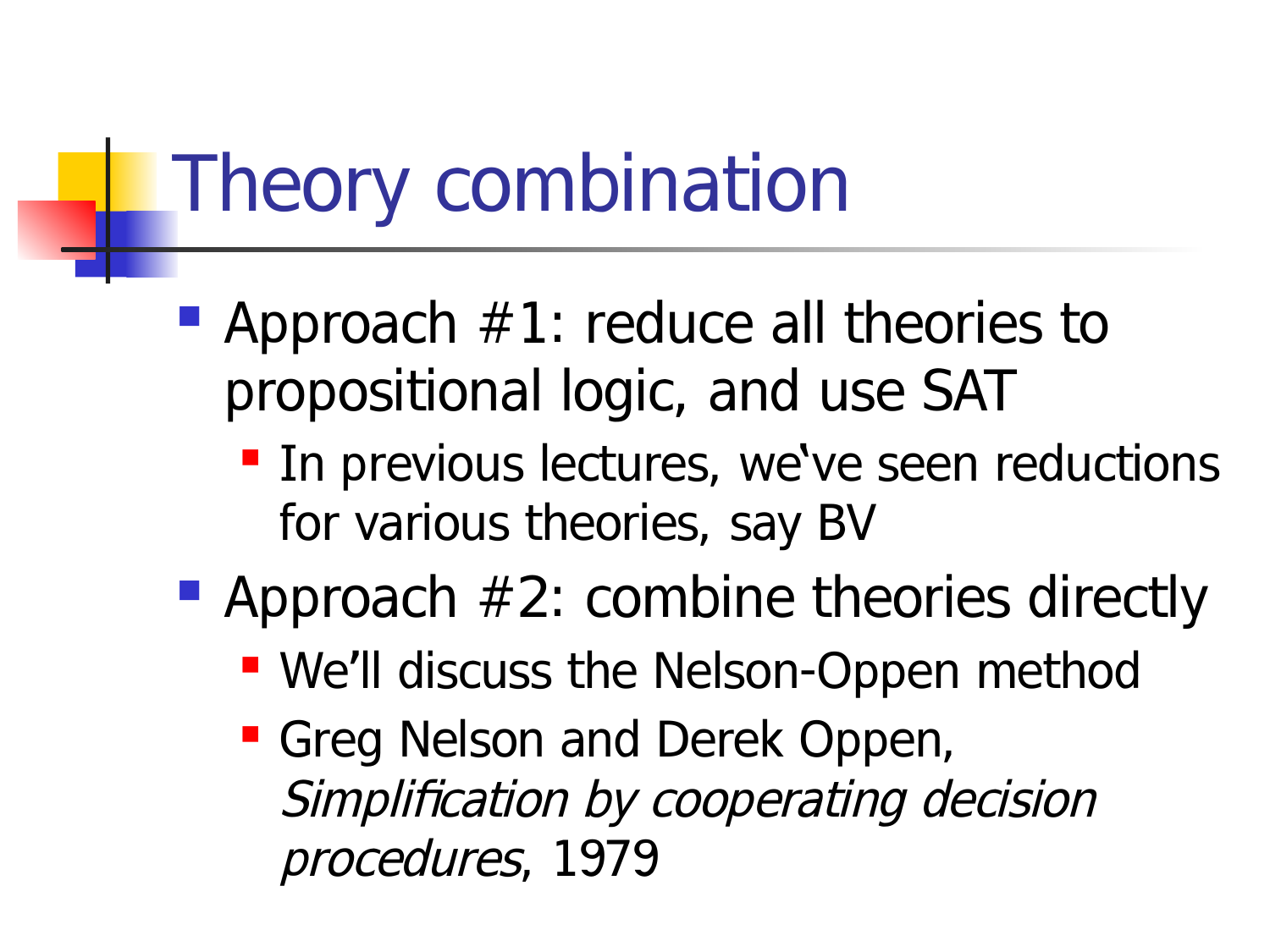

# Theory combination
Approach #1: reduce all theories to propositional logic, and use SAT
In previous lectures, we‘ve seen reductions for various theories, say BV
Approach #2: combine theories directly
We’ll discuss the Nelson-Oppen method
Greg Nelson and Derek Oppen, Simplification by cooperating decision procedures, 1979